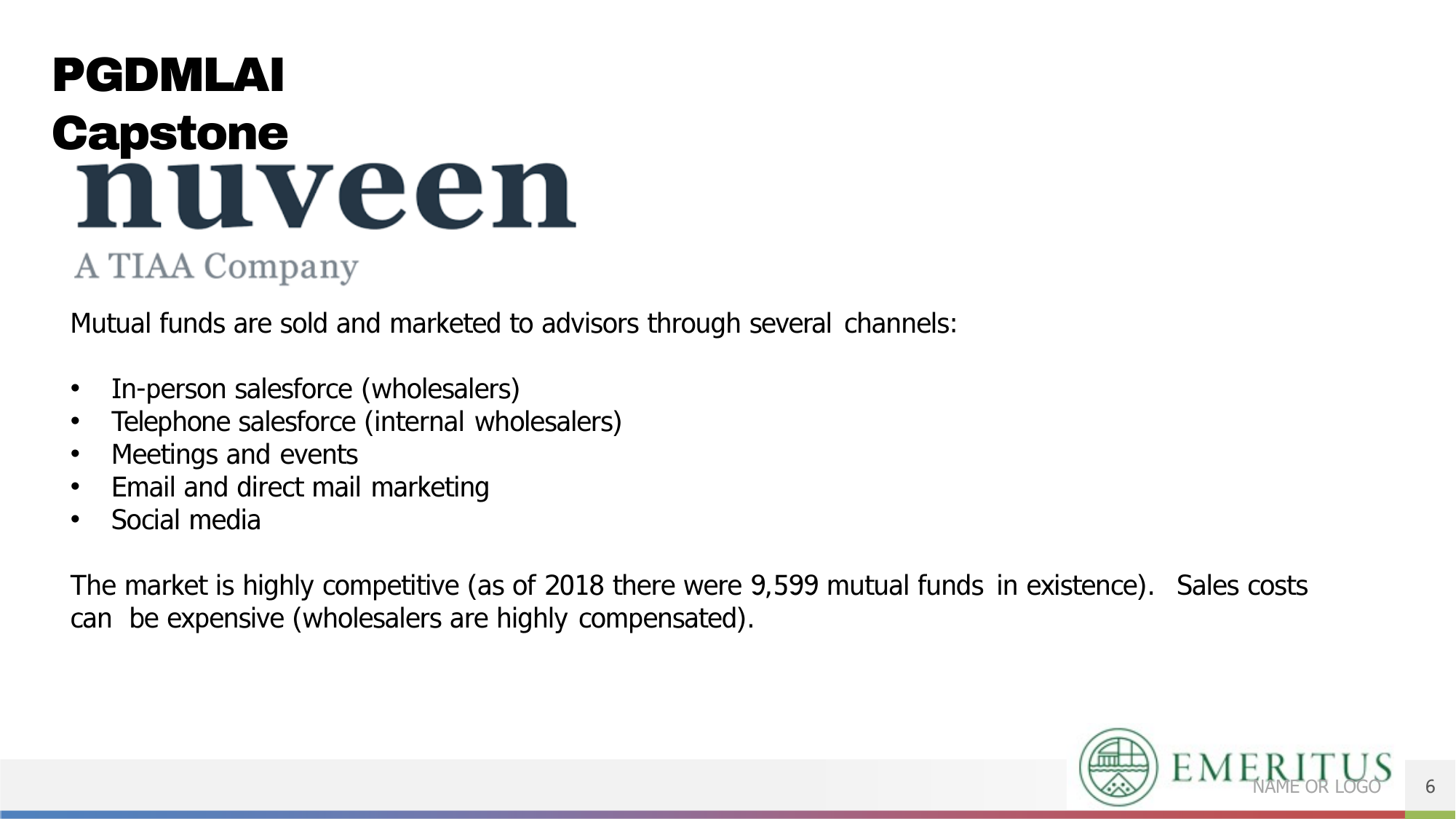

# PGDMLAI Capstone

Mutual funds are sold and marketed to advisors through several channels:

In-person salesforce (wholesalers)
Telephone salesforce (internal wholesalers)
Meetings and events
Email and direct mail marketing
Social media

The market is highly competitive (as of 2018 there were 9,599 mutual funds in existence).	Sales costs can  be expensive (wholesalers are highly compensated).

6
NAME OR LOGO